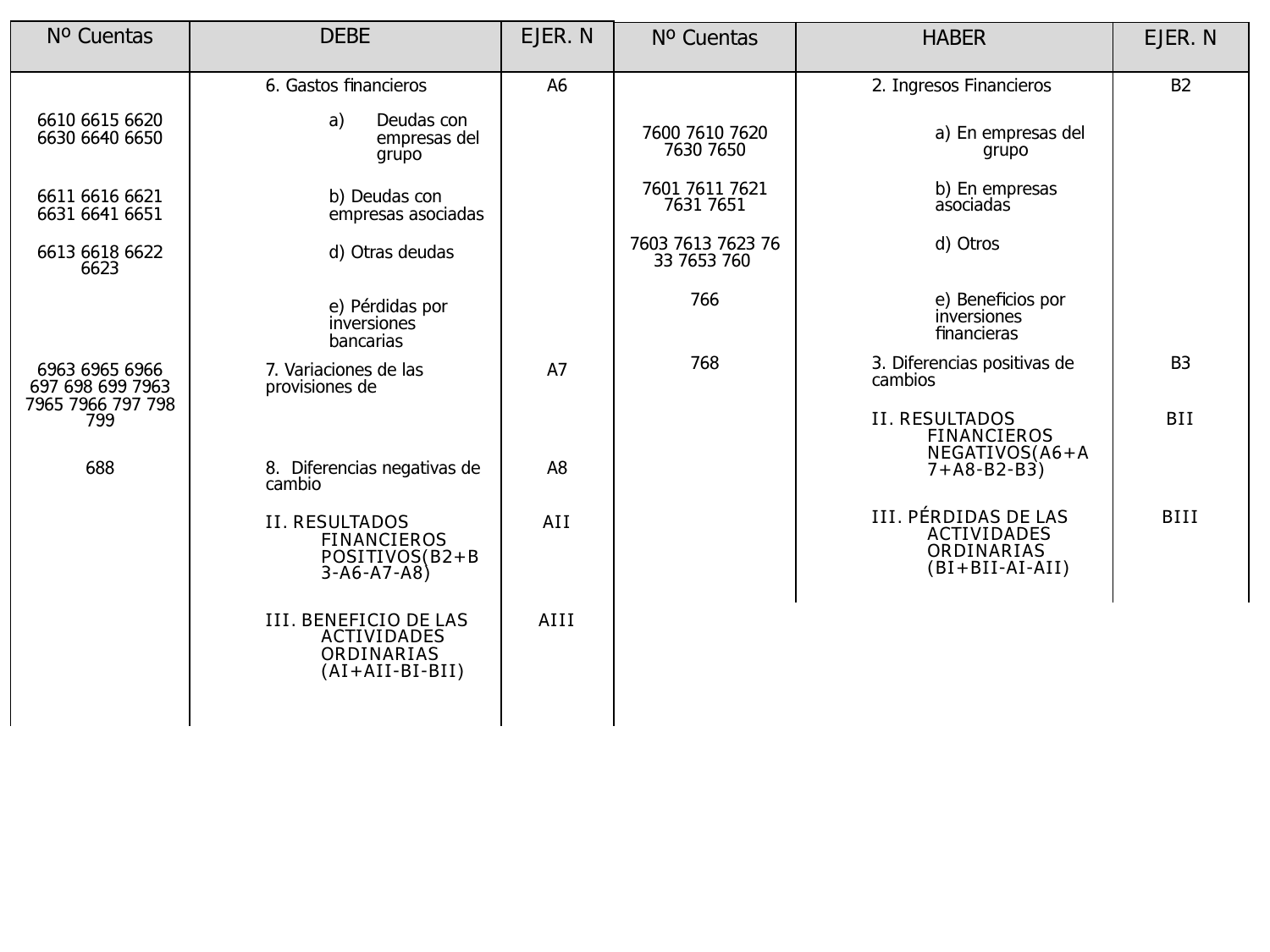

| Nº Cuentas | DEBE | EJER. N |
| --- | --- | --- |
|  | 6. Gastos financieros | A6 |
| 6610 6615 6620 6630 6640 6650 | Deudas con empresas del grupo |  |
| 6611 6616 6621 6631 6641 6651 | b) Deudas con empresas asociadas |  |
| 6613 6618 6622 6623 | d) Otras deudas |  |
|  | e) Pérdidas por inversiones bancarias |  |
| 6963 6965 6966 697 698 699 7963 7965 7966 797 798 799 | 7. Variaciones de las provisiones de | A7 |
| 688 | 8. Diferencias negativas de cambio | A8 |
|  | II. RESULTADOS FINANCIEROS POSITIVOS(B2+B3-A6-A7-A8) | AII |
|  | III. BENEFICIO DE LAS ACTIVIDADES ORDINARIAS (AI+AII-BI-BII) | AIII |
| Nº Cuentas | HABER | EJER. N |
| --- | --- | --- |
|  | 2. Ingresos Financieros | B2 |
| 7600 7610 7620 7630 7650 | a) En empresas del grupo |  |
| 7601 7611 7621 7631 7651 | b) En empresas asociadas |  |
| 7603 7613 7623 76 33 7653 760 | d) Otros |  |
| 766 | e) Beneficios por inversiones financieras |  |
| 768 | 3. Diferencias positivas de cambios | B3 |
|  | II. RESULTADOS FINANCIEROS NEGATIVOS(A6+A7+A8-B2-B3) | BII |
|  | III. PÉRDIDAS DE LAS ACTIVIDADES ORDINARIAS (BI+BII-AI-AII) | BIII |